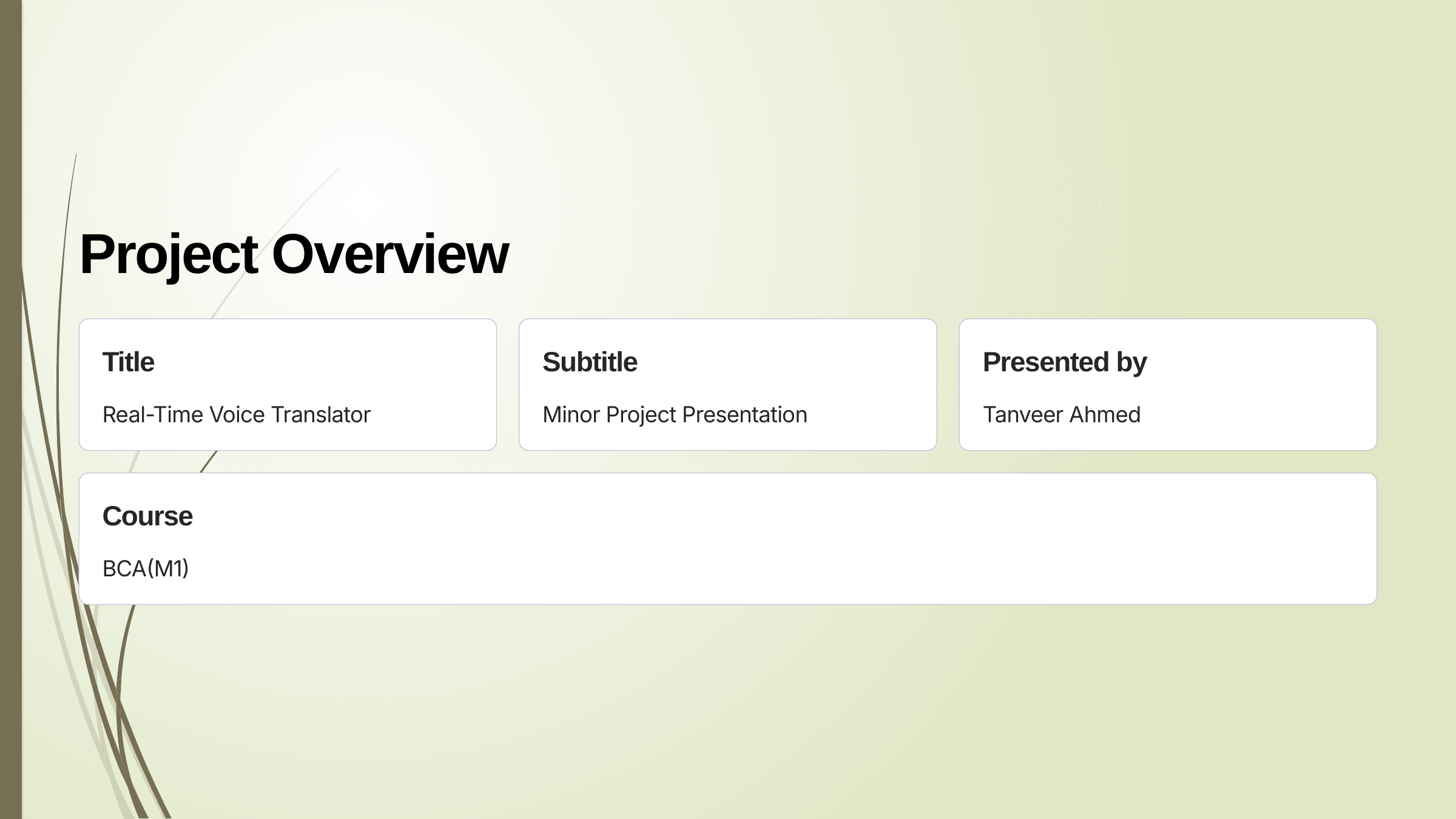

Project Overview

Title
Subtitle
Presented by
Real-Time Voice Translator
Minor Project Presentation
Tanveer Ahmed

Course
BCA(M1)